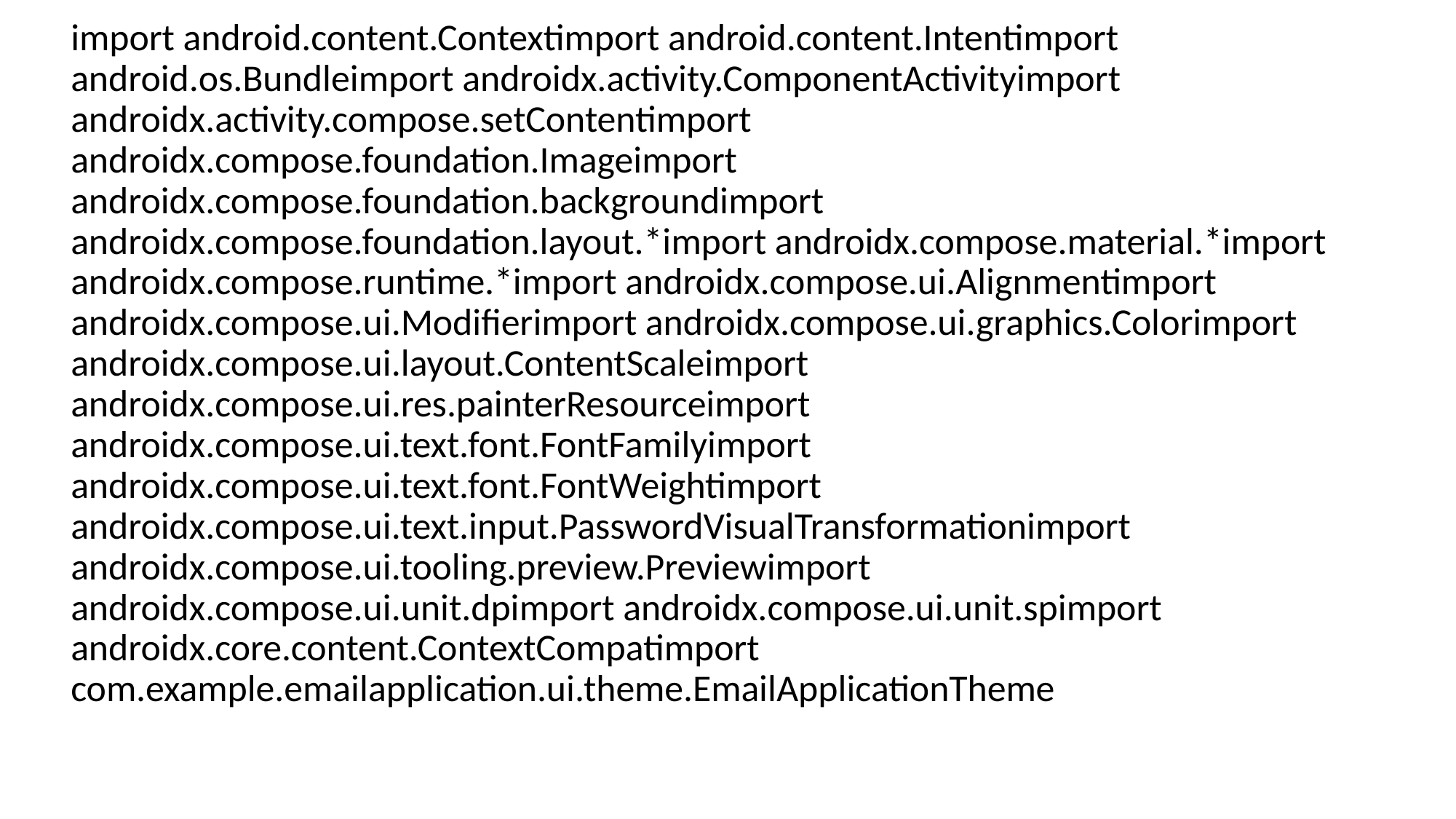

import android.content.Contextimport android.content.Intentimport android.os.Bundleimport androidx.activity.ComponentActivityimport androidx.activity.compose.setContentimport androidx.compose.foundation.Imageimport androidx.compose.foundation.backgroundimport androidx.compose.foundation.layout.*import androidx.compose.material.*import androidx.compose.runtime.*import androidx.compose.ui.Alignmentimport androidx.compose.ui.Modifierimport androidx.compose.ui.graphics.Colorimport androidx.compose.ui.layout.ContentScaleimport androidx.compose.ui.res.painterResourceimport androidx.compose.ui.text.font.FontFamilyimport androidx.compose.ui.text.font.FontWeightimport androidx.compose.ui.text.input.PasswordVisualTransformationimport androidx.compose.ui.tooling.preview.Previewimport androidx.compose.ui.unit.dpimport androidx.compose.ui.unit.spimport androidx.core.content.ContextCompatimport com.example.emailapplication.ui.theme.EmailApplicationTheme